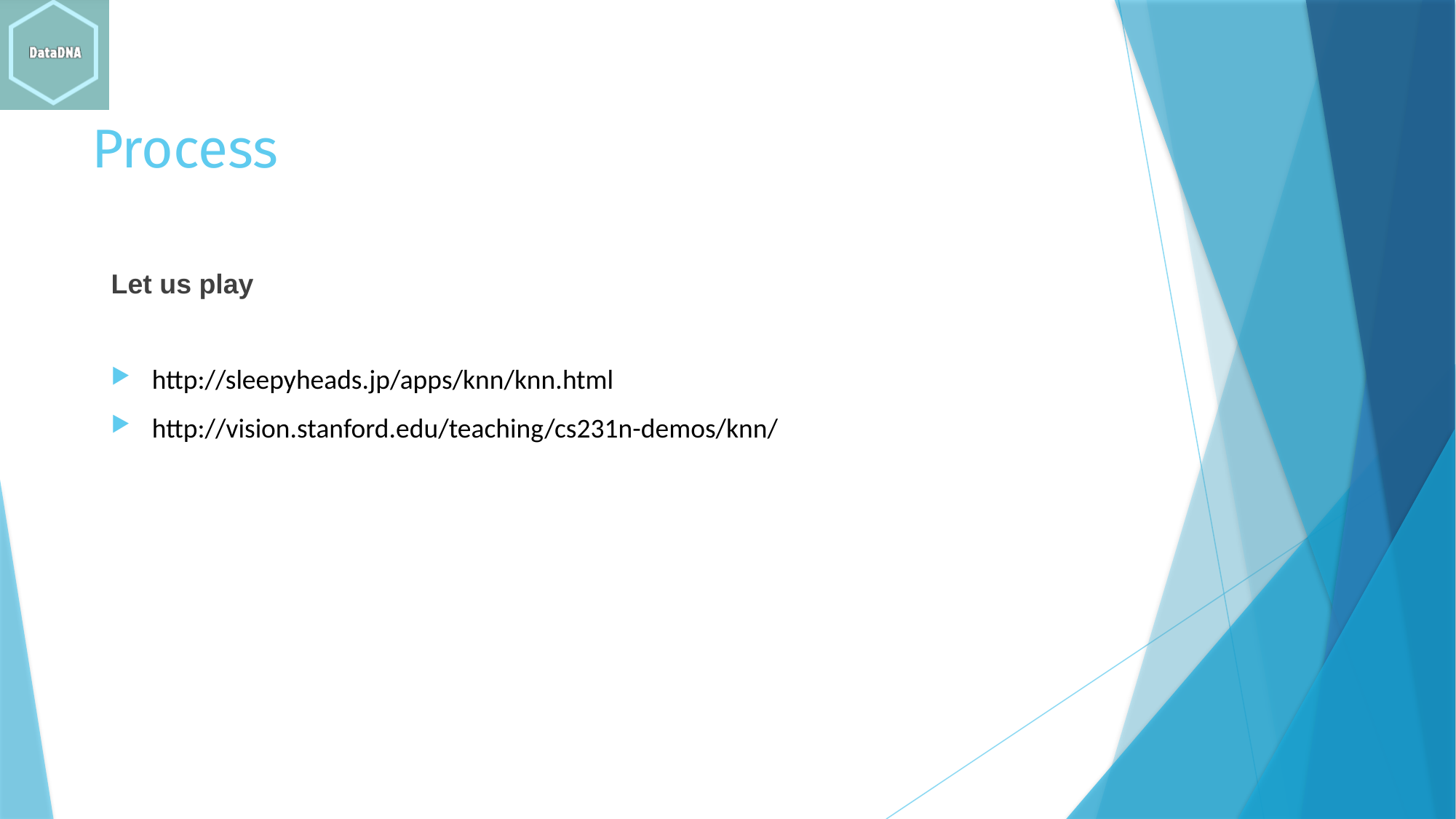

# Process

Let us play

http://sleepyheads.jp/apps/knn/knn.html
http://vision.stanford.edu/teaching/cs231n-demos/knn/